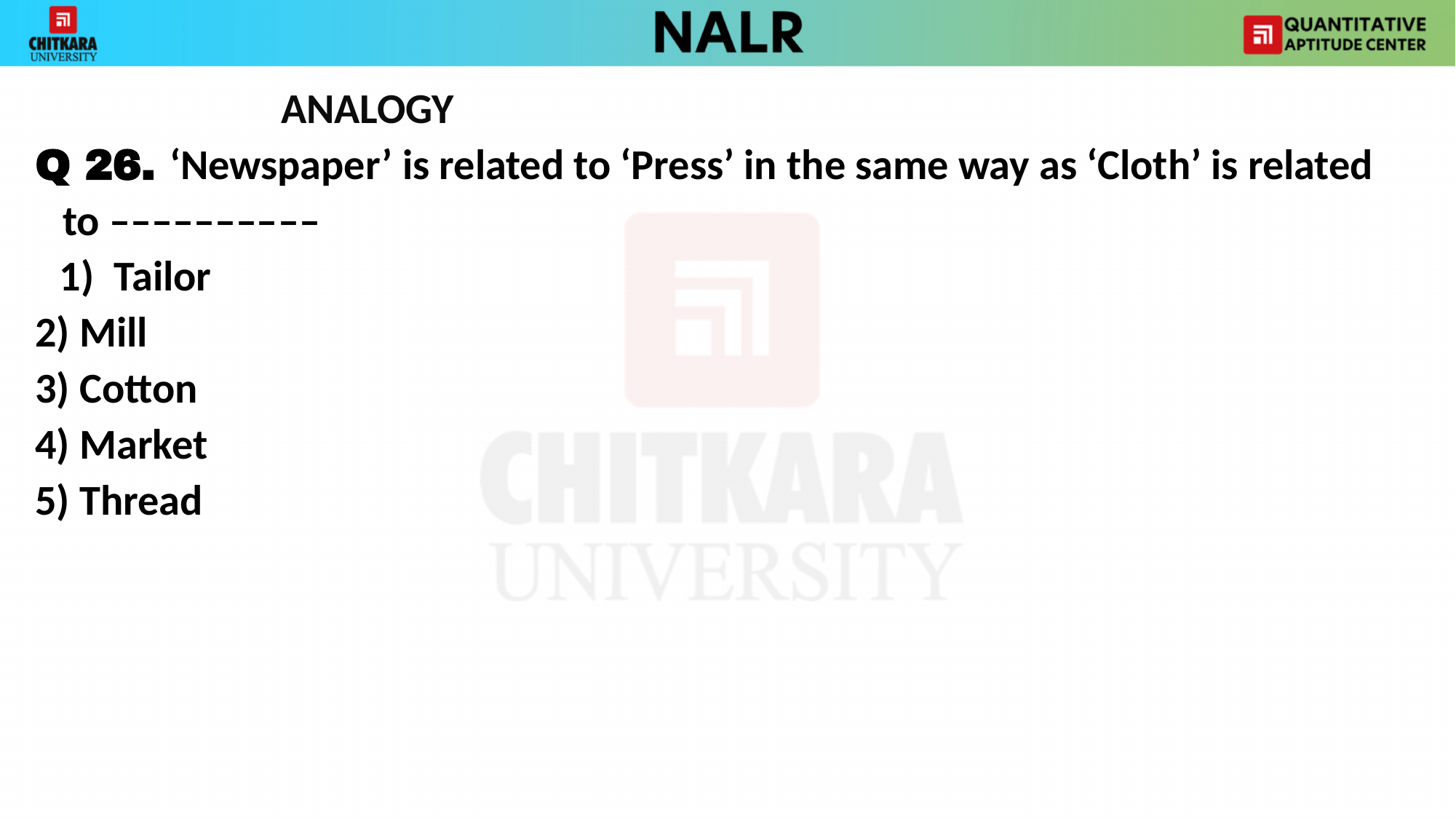

ANALOGY
Q 26. ‘Newspaper’ is related to ‘Press’ in the same way as ‘Cloth’ is related to ––––––––––
Tailor
2) Mill
3) Cotton
4) Market
5) Thread